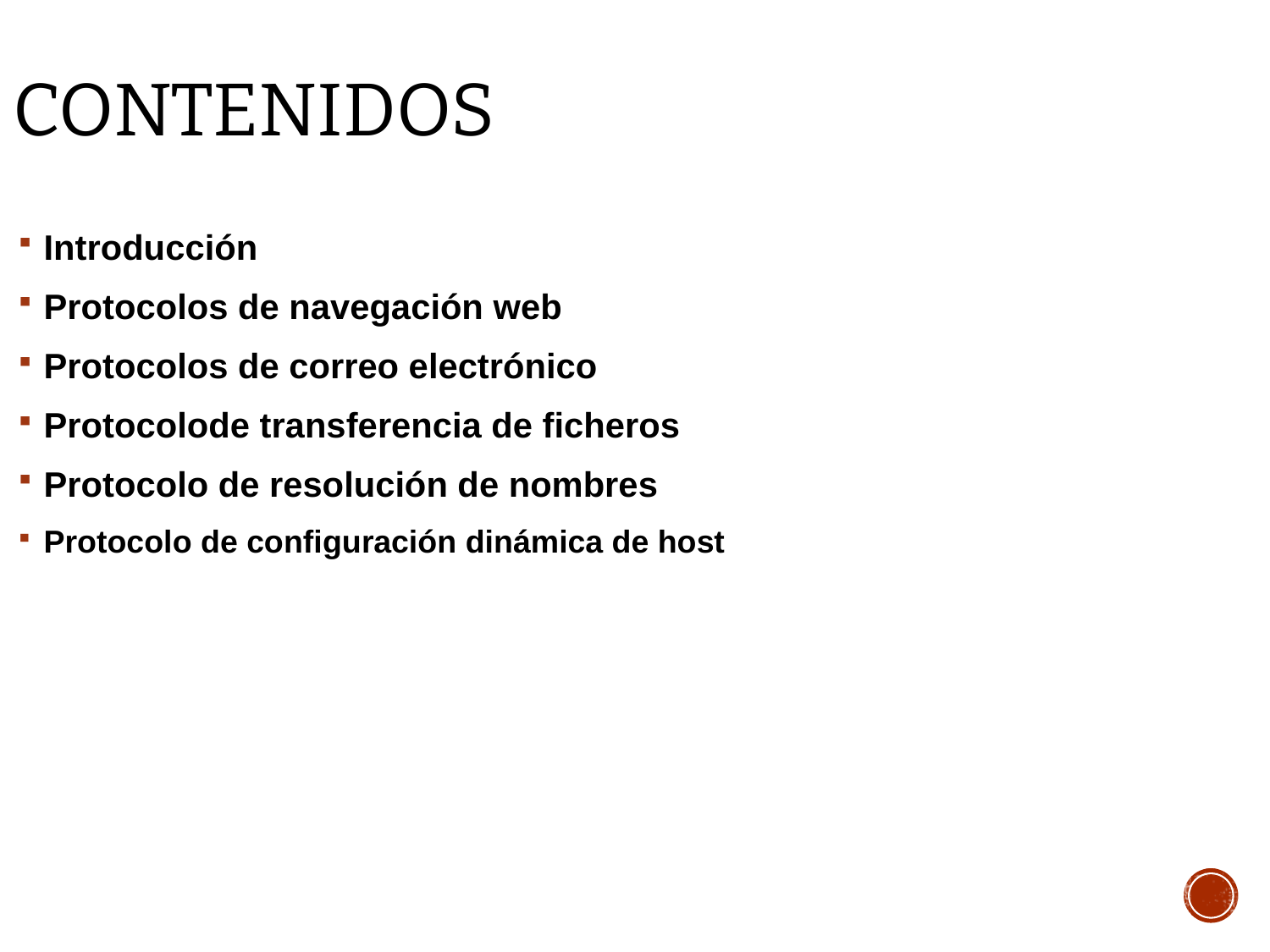

# CONTENIDOS
Introducción
Protocolos de navegación web
Protocolos de correo electrónico
Protocolode transferencia de ficheros
Protocolo de resolución de nombres
Protocolo de configuración dinámica de host